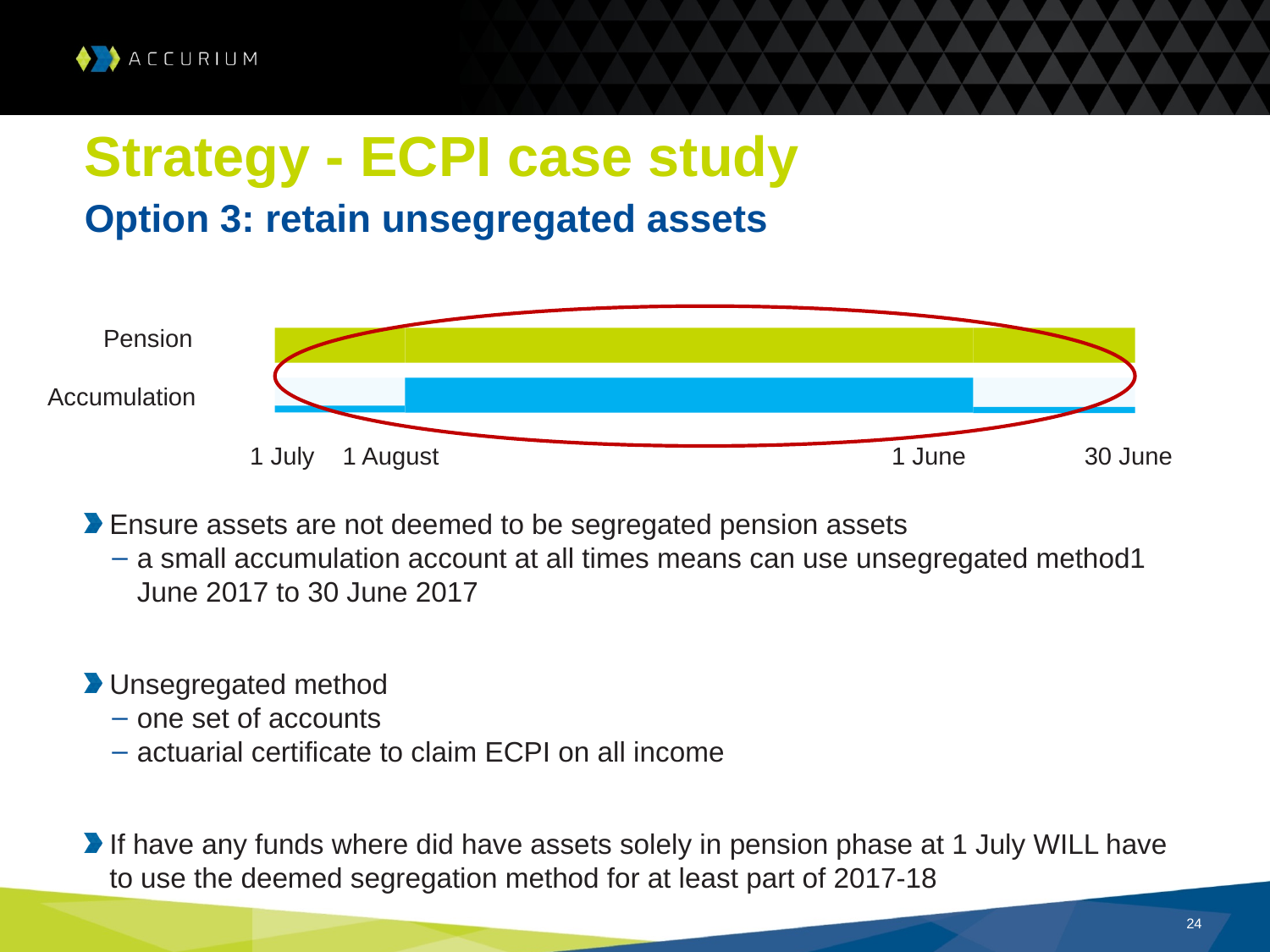

# Strategy - ECPI case study
Option 3: retain unsegregated assets

        Pension

Accumulation

                             1 July    1 August 		                              1 June	   30 June

Ensure assets are not deemed to be segregated pension assets
a small accumulation account at all times means can use unsegregated method1 June 2017 to 30 June 2017

Unsegregated method
one set of accounts
actuarial certificate to claim ECPI on all income

If have any funds where did have assets solely in pension phase at 1 July WILL have to use the deemed segregation method for at least part of 2017-18